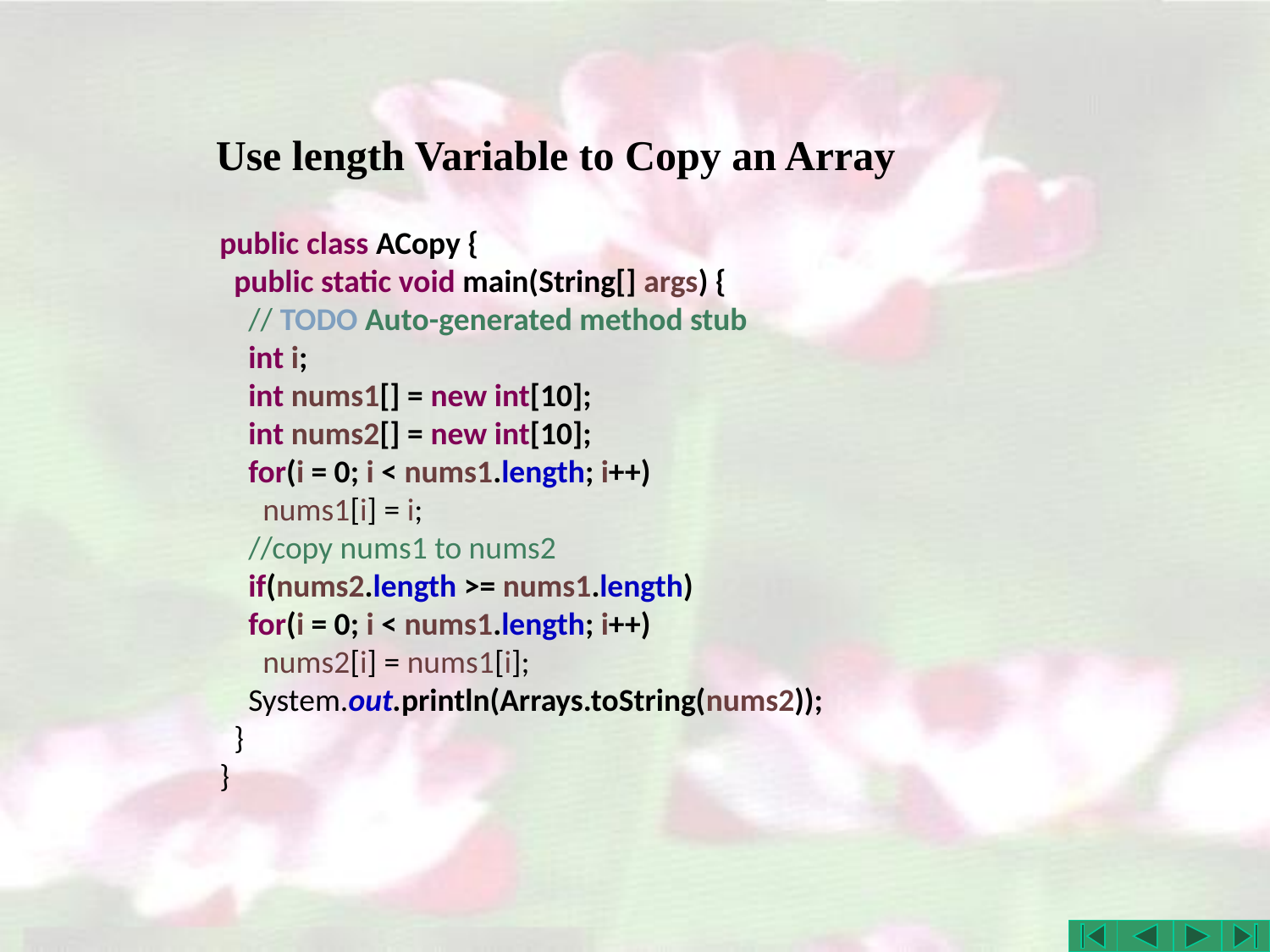

# Use length Variable to Copy an Array
public class ACopy {
  public static void main(String[] args) {
    // TODO Auto-generated method stub
    int i;
    int nums1[] = new int[10];
    int nums2[] = new int[10];
    for(i = 0; i < nums1.length; i++)
      nums1[i] = i;
    //copy nums1 to nums2
    if(nums2.length >= nums1.length)
    for(i = 0; i < nums1.length; i++)
      nums2[i] = nums1[i];
    System.out.println(Arrays.toString(nums2));
  }
}